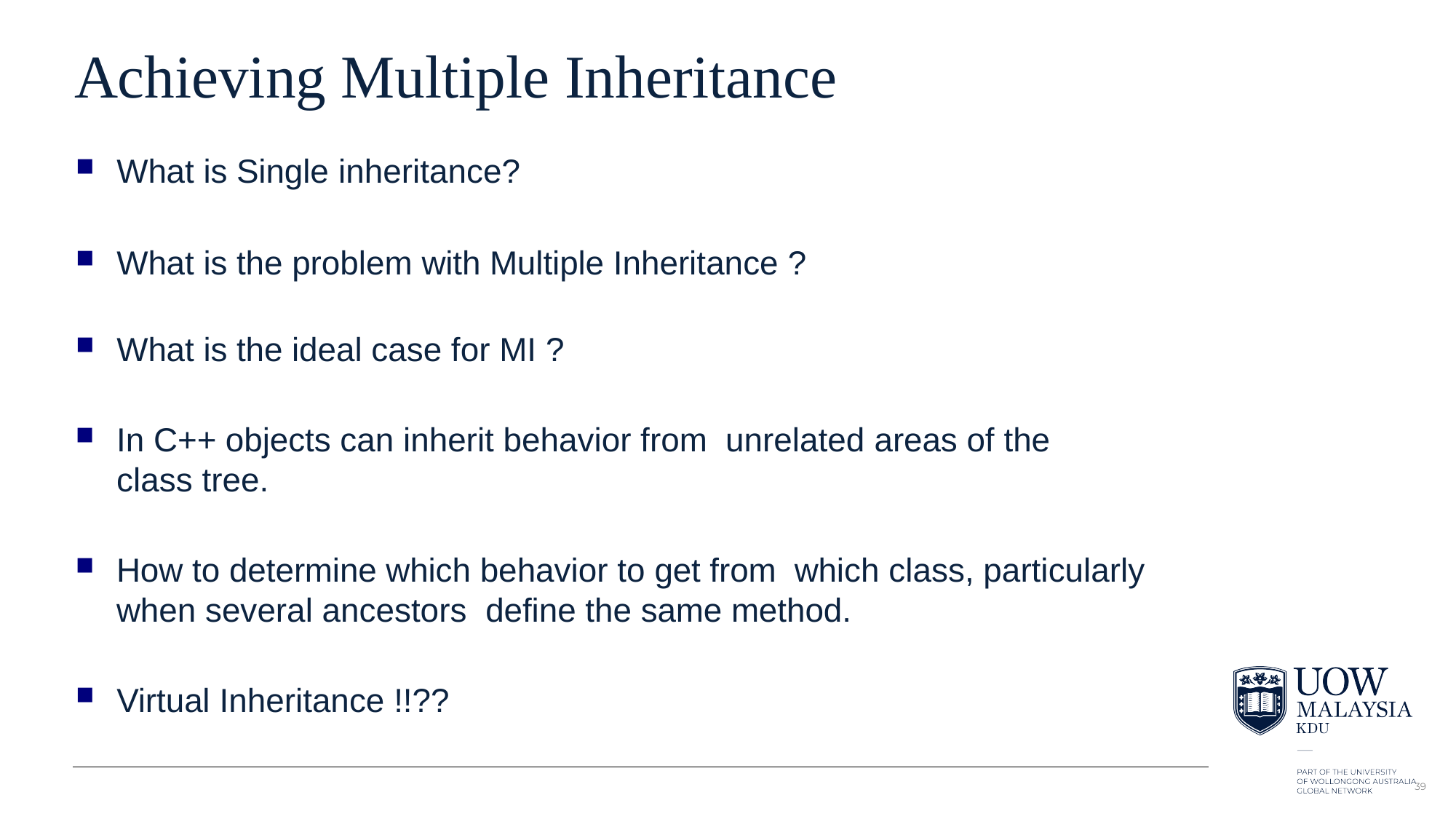

# Achieving Multiple Inheritance
What is Single inheritance?

What is the problem with Multiple Inheritance ?

What is the ideal case for MI ?

In C++ objects can inherit behavior from  unrelated areas of the class tree.

How to determine which behavior to get from  which class, particularly when several ancestors  define the same method.

Virtual Inheritance !!??

39